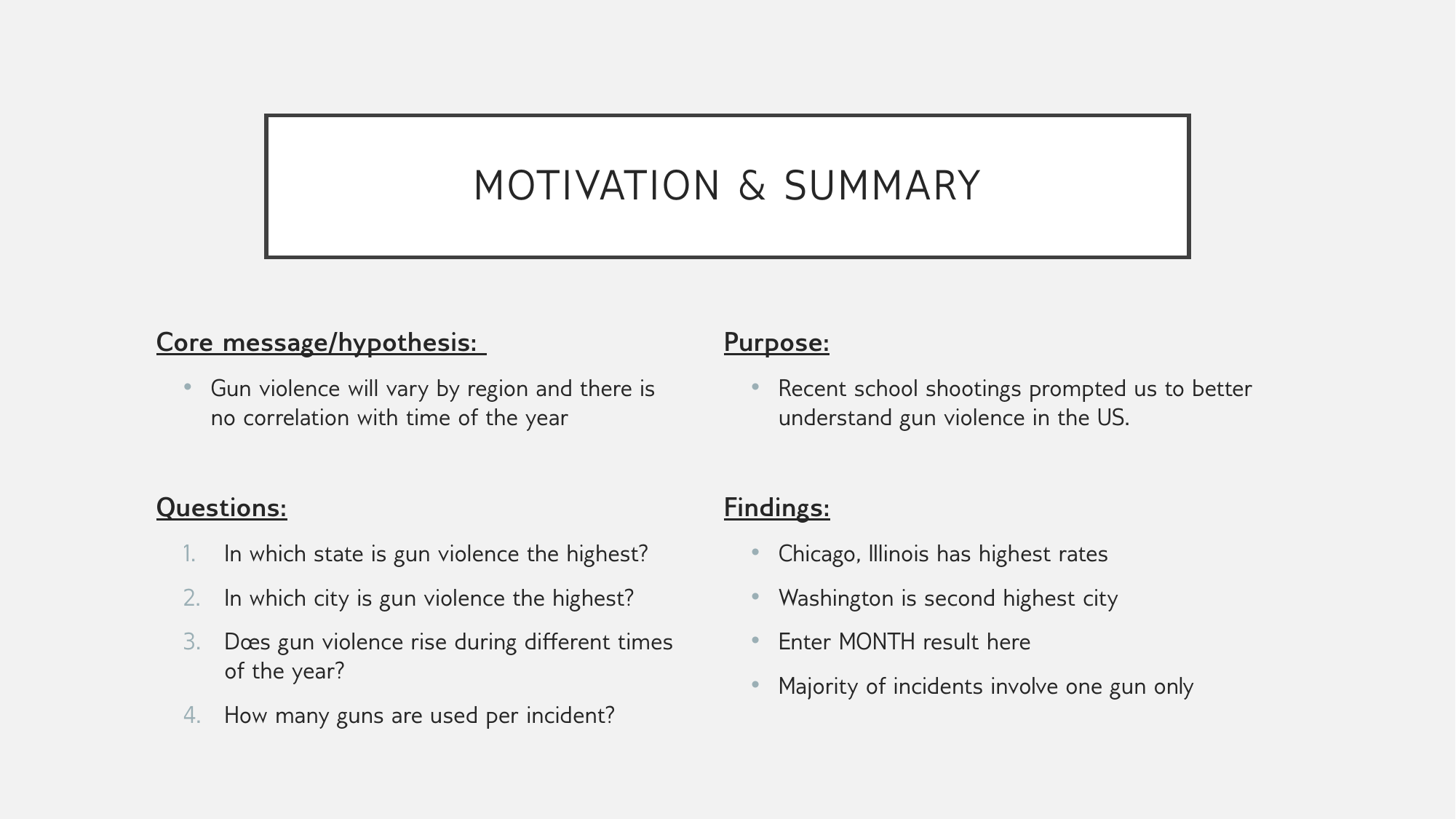

# Motivation & Summary
Core message/hypothesis:
Gun violence will vary by region and there is no correlation with time of the year

Questions:
In which state is gun violence the highest?
In which city is gun violence the highest?
Does gun violence rise during different times of the year?
How many guns are used per incident?
Purpose:
Recent school shootings prompted us to better understand gun violence in the US.

Findings:
Chicago, Illinois has highest rates
Washington is second highest city
Enter MONTH result here
Majority of incidents involve one gun only